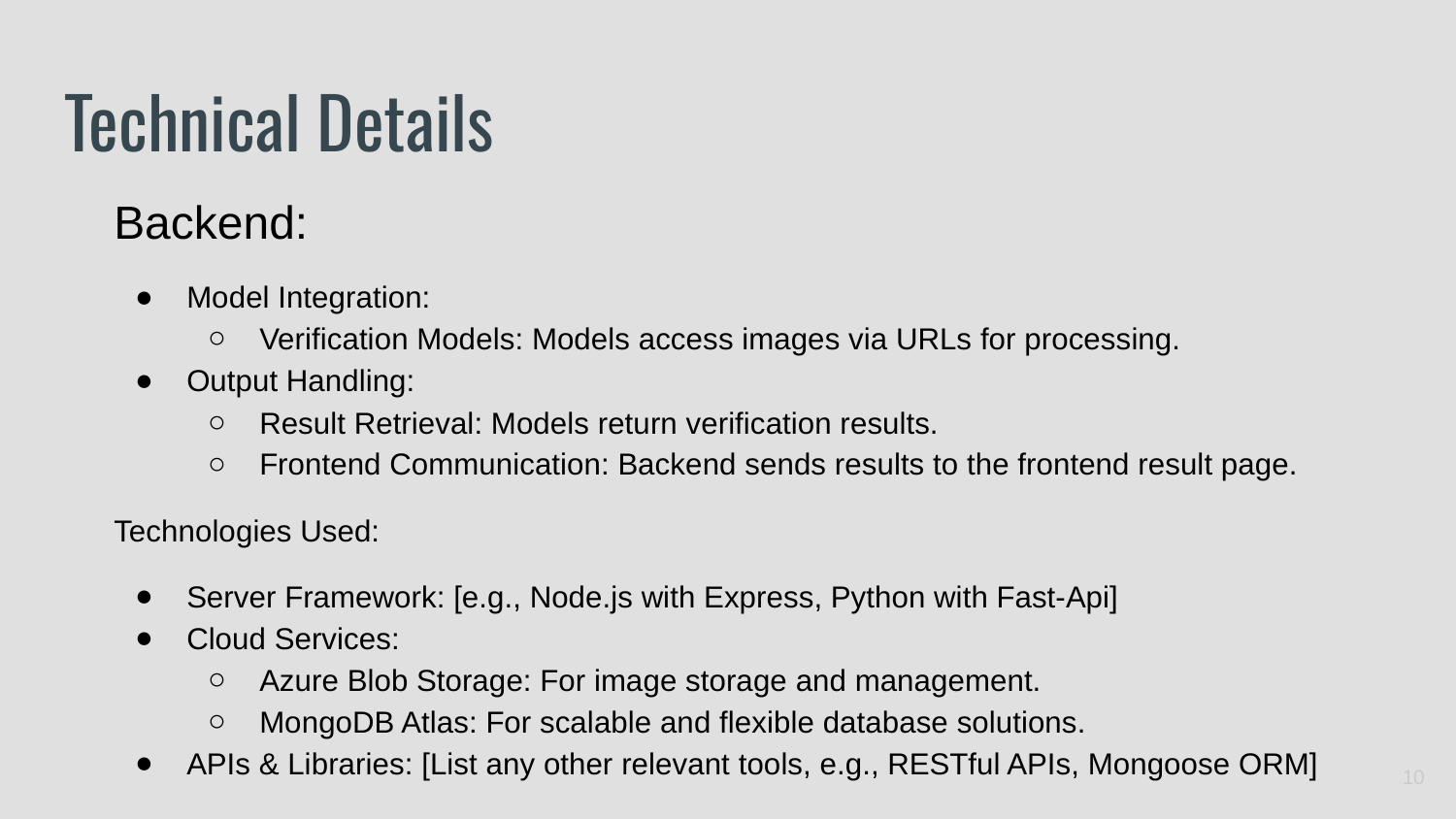

# Technical Details
Backend:
Model Integration:
Verification Models: Models access images via URLs for processing.
Output Handling:
Result Retrieval: Models return verification results.
Frontend Communication: Backend sends results to the frontend result page.
Technologies Used:
Server Framework: [e.g., Node.js with Express, Python with Fast-Api]
Cloud Services:
Azure Blob Storage: For image storage and management.
MongoDB Atlas: For scalable and flexible database solutions.
APIs & Libraries: [List any other relevant tools, e.g., RESTful APIs, Mongoose ORM]

10